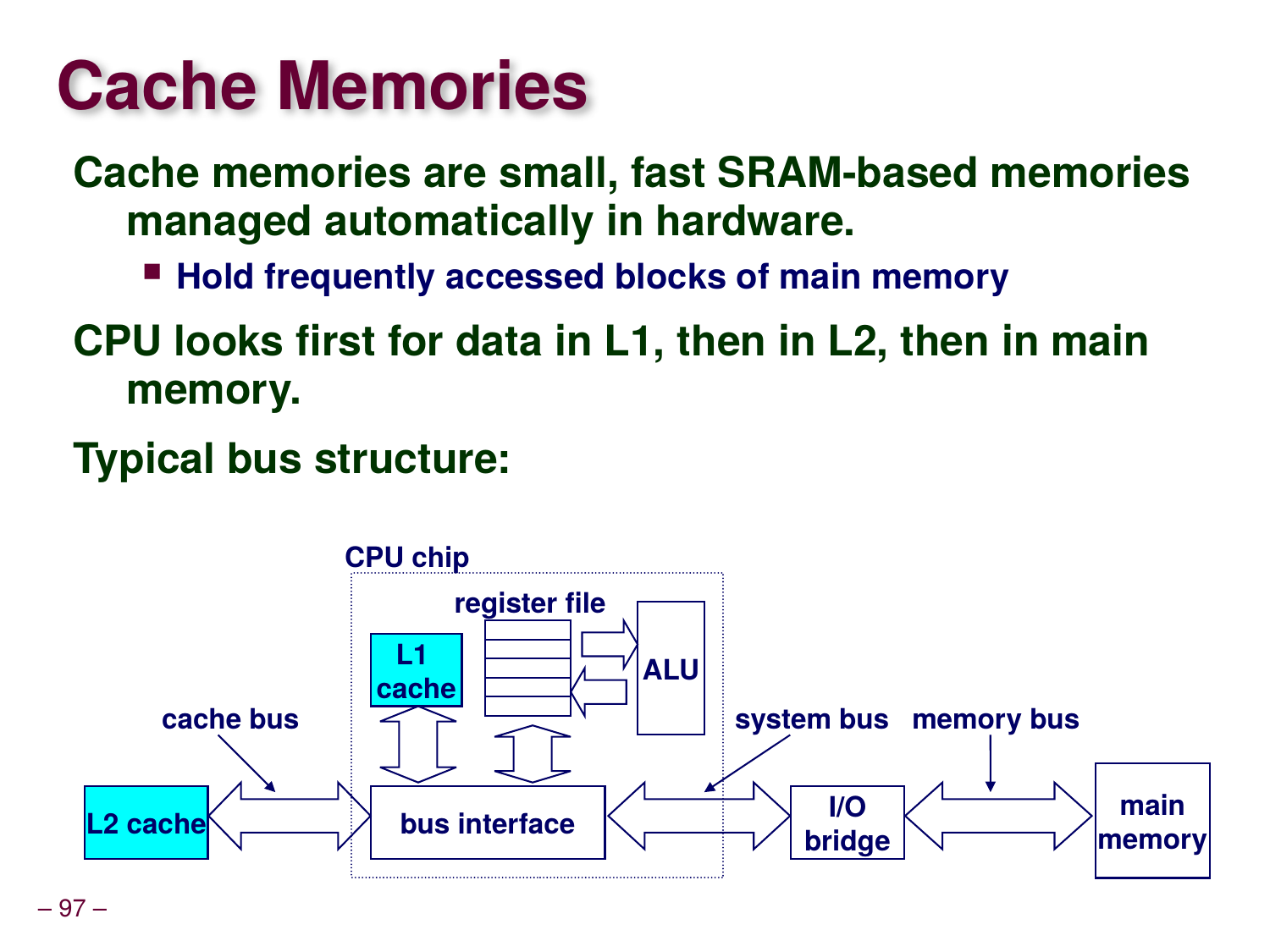

# Cache Memories
Cache memories are small, fast SRAM-based memories managed automatically in hardware.
Hold frequently accessed blocks of main memory
CPU looks first for data in L1, then in L2, then in main memory.
Typical bus structure:
CPU chip

register file
ALU

L1
cache

cache bus
system bus
memory bus

main
memory

L2 cache
bus interface
I/O
bridge